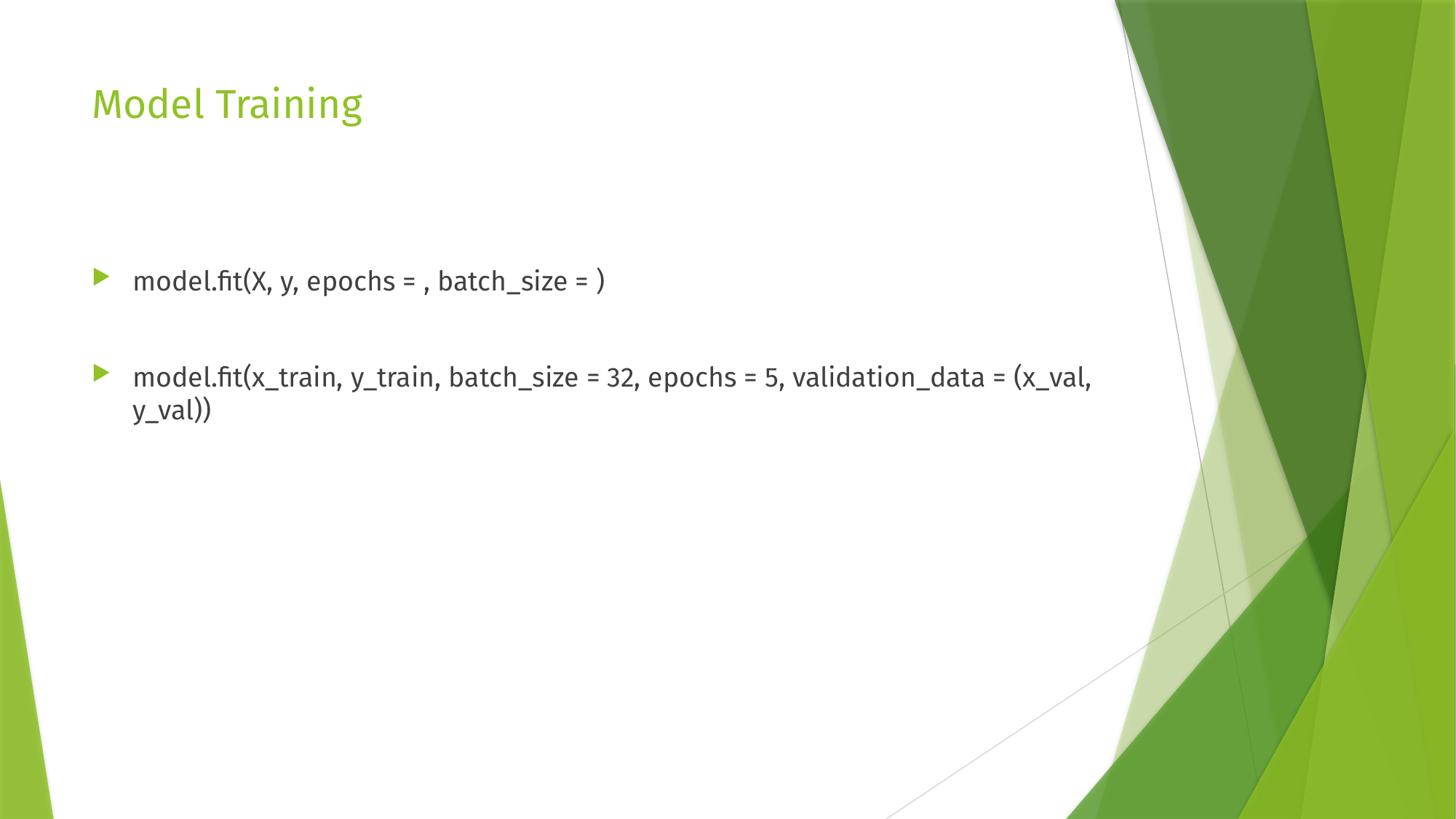

# Model Training
model.fit(X, y, epochs = , batch_size = )

model.fit(x_train, y_train, batch_size = 32, epochs = 5, validation_data = (x_val, y_val))